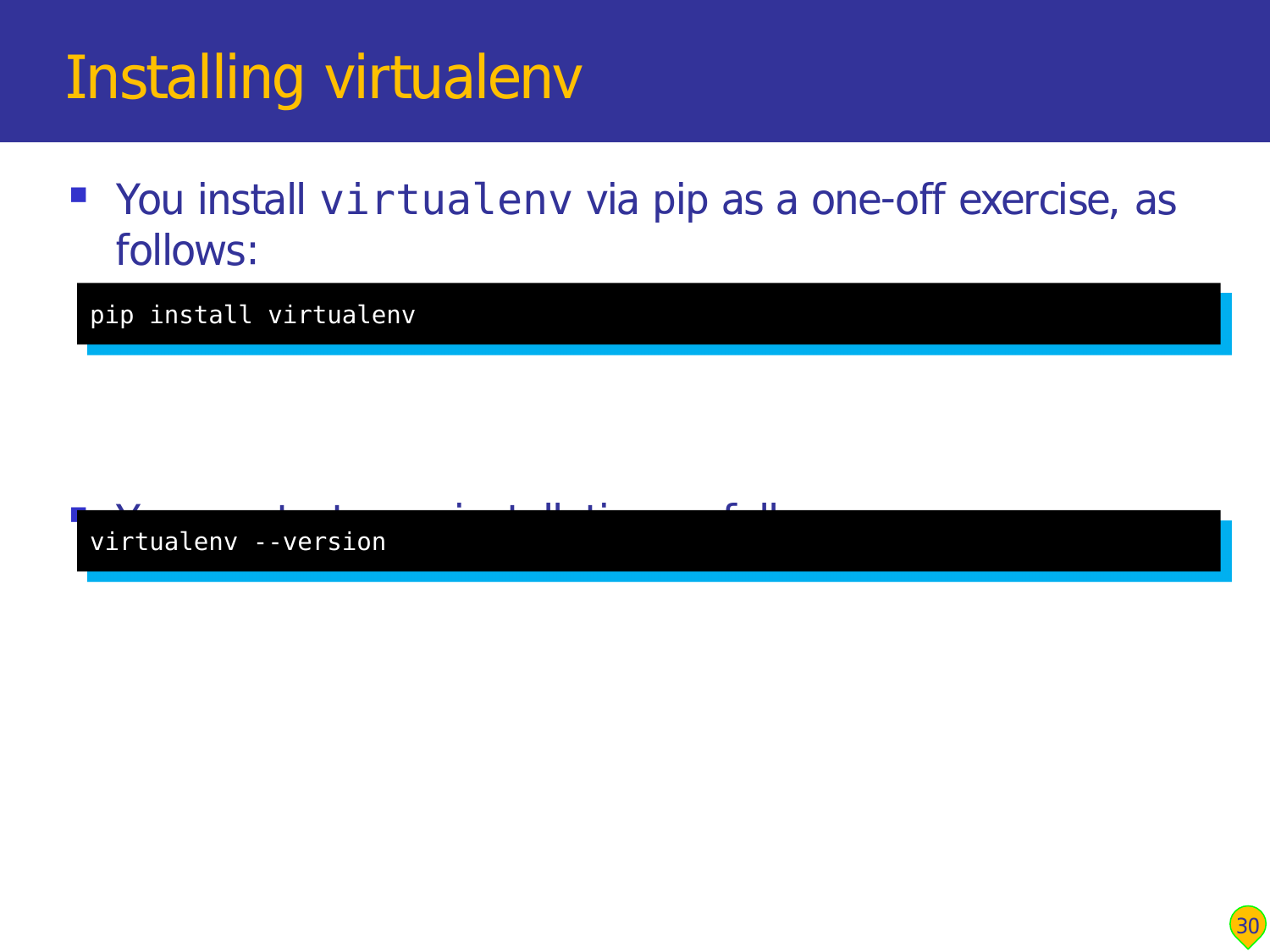

# Installing virtualenv
You install virtualenv via pip as a one-off exercise, as follows:

You can test your installation as follows:

pip install virtualenv
virtualenv --version
30